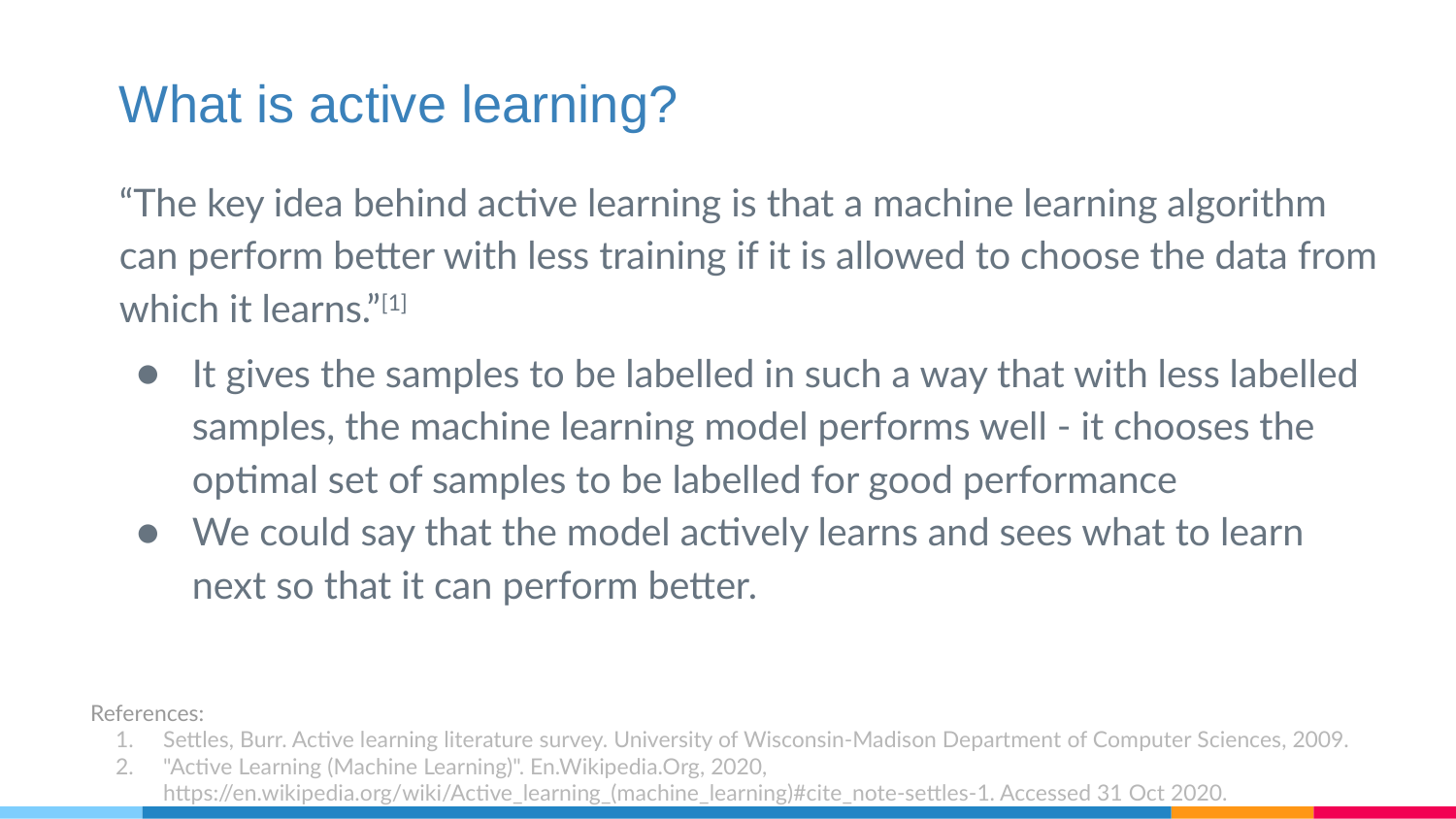

# What is active learning?
“The key idea behind active learning is that a machine learning algorithm can perform better with less training if it is allowed to choose the data from which it learns.”[1]
It gives the samples to be labelled in such a way that with less labelled samples, the machine learning model performs well - it chooses the optimal set of samples to be labelled for good performance
We could say that the model actively learns and sees what to learn next so that it can perform better.
References:
Settles, Burr. Active learning literature survey. University of Wisconsin-Madison Department of Computer Sciences, 2009.
"Active Learning (Machine Learning)". En.Wikipedia.Org, 2020, https://en.wikipedia.org/wiki/Active_learning_(machine_learning)#cite_note-settles-1. Accessed 31 Oct 2020.